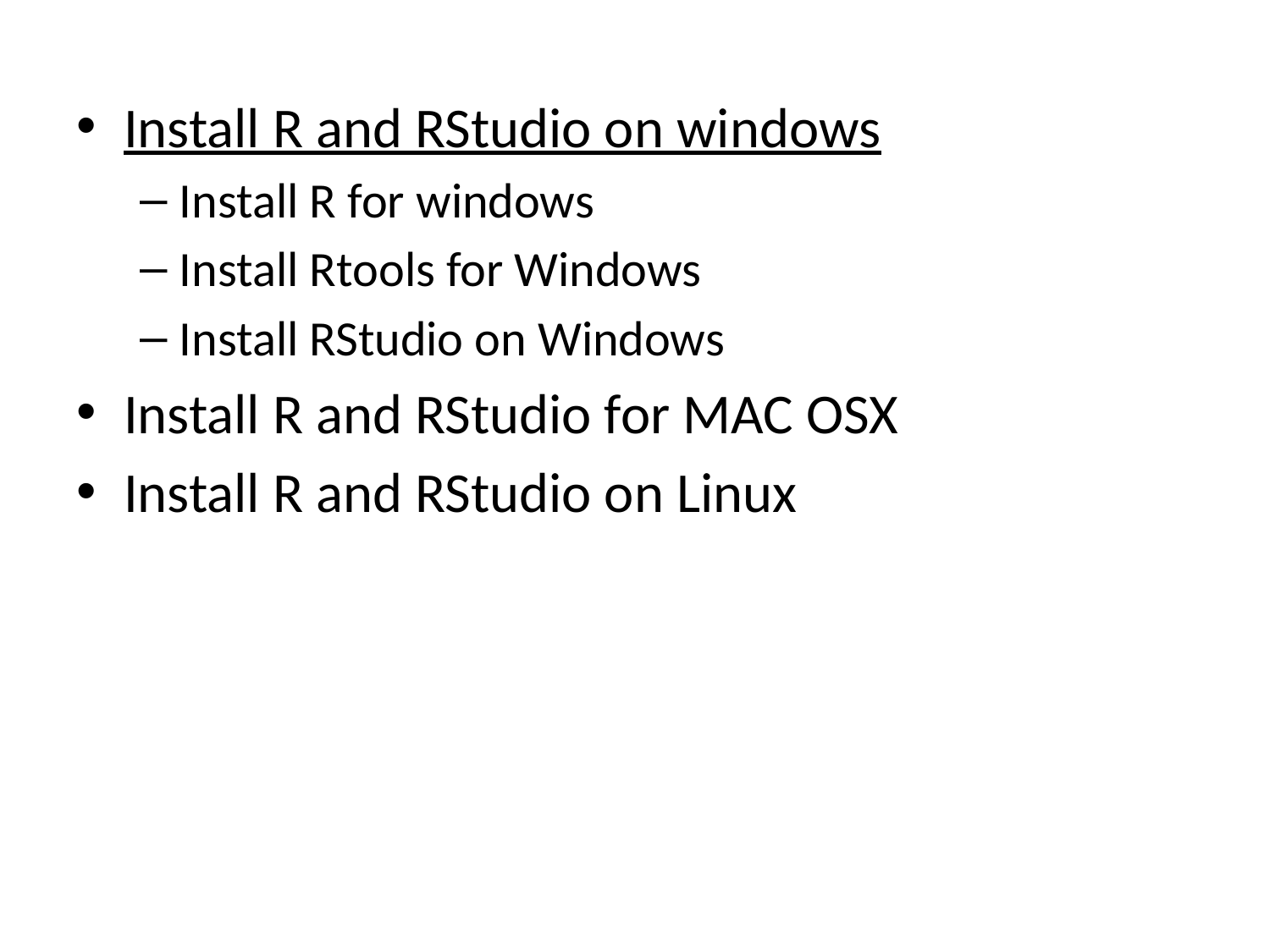

Install R and RStudio on windows
Install R for windows
Install Rtools for Windows
Install RStudio on Windows
Install R and RStudio for MAC OSX
Install R and RStudio on Linux